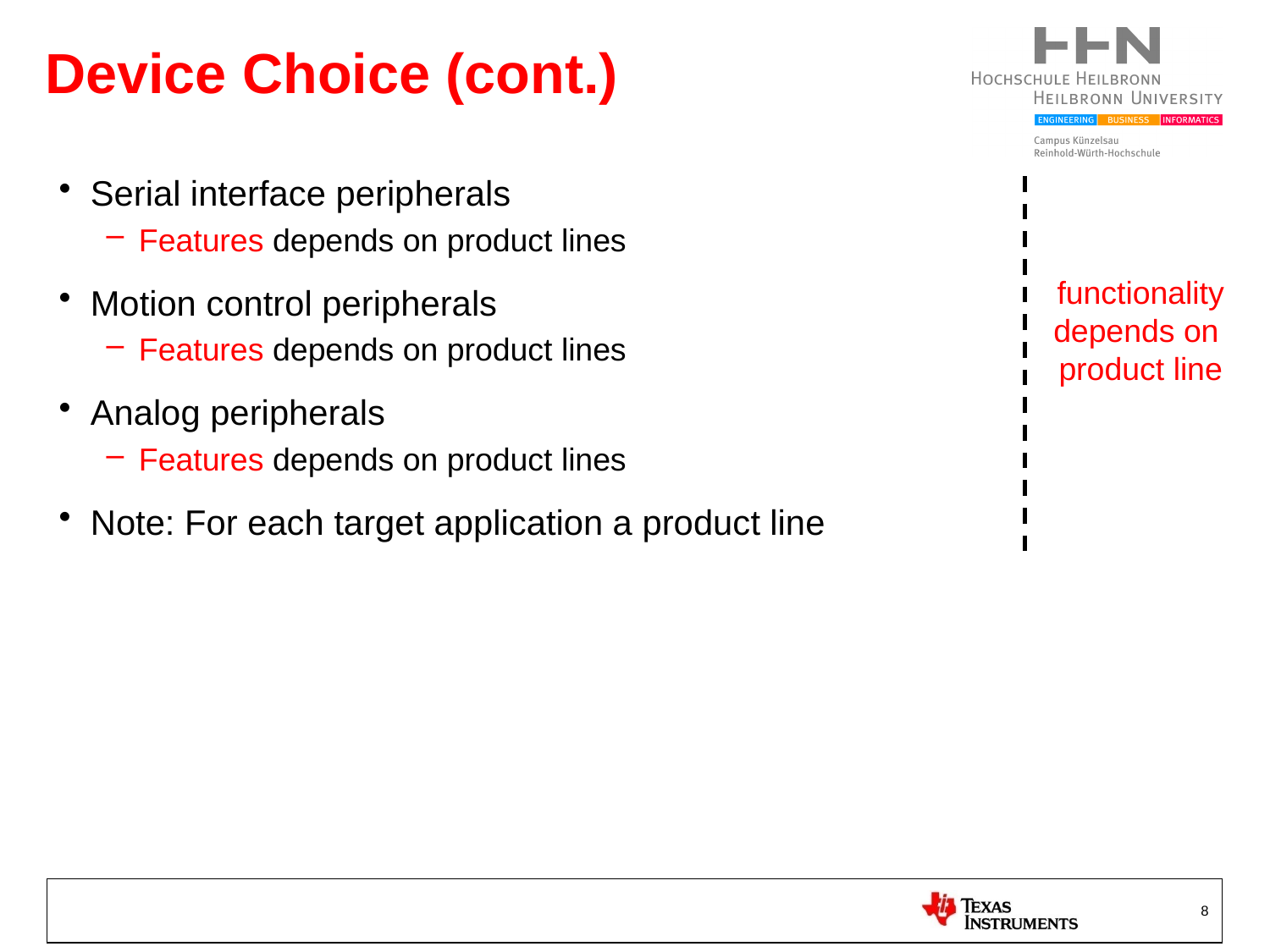

# Device Choice (cont.)
Serial interface peripherals
Features depends on product lines
Motion control peripherals
Features depends on product lines
Analog peripherals
Features depends on product lines
Note: For each target application a product line

functionality
depends on
product line
8